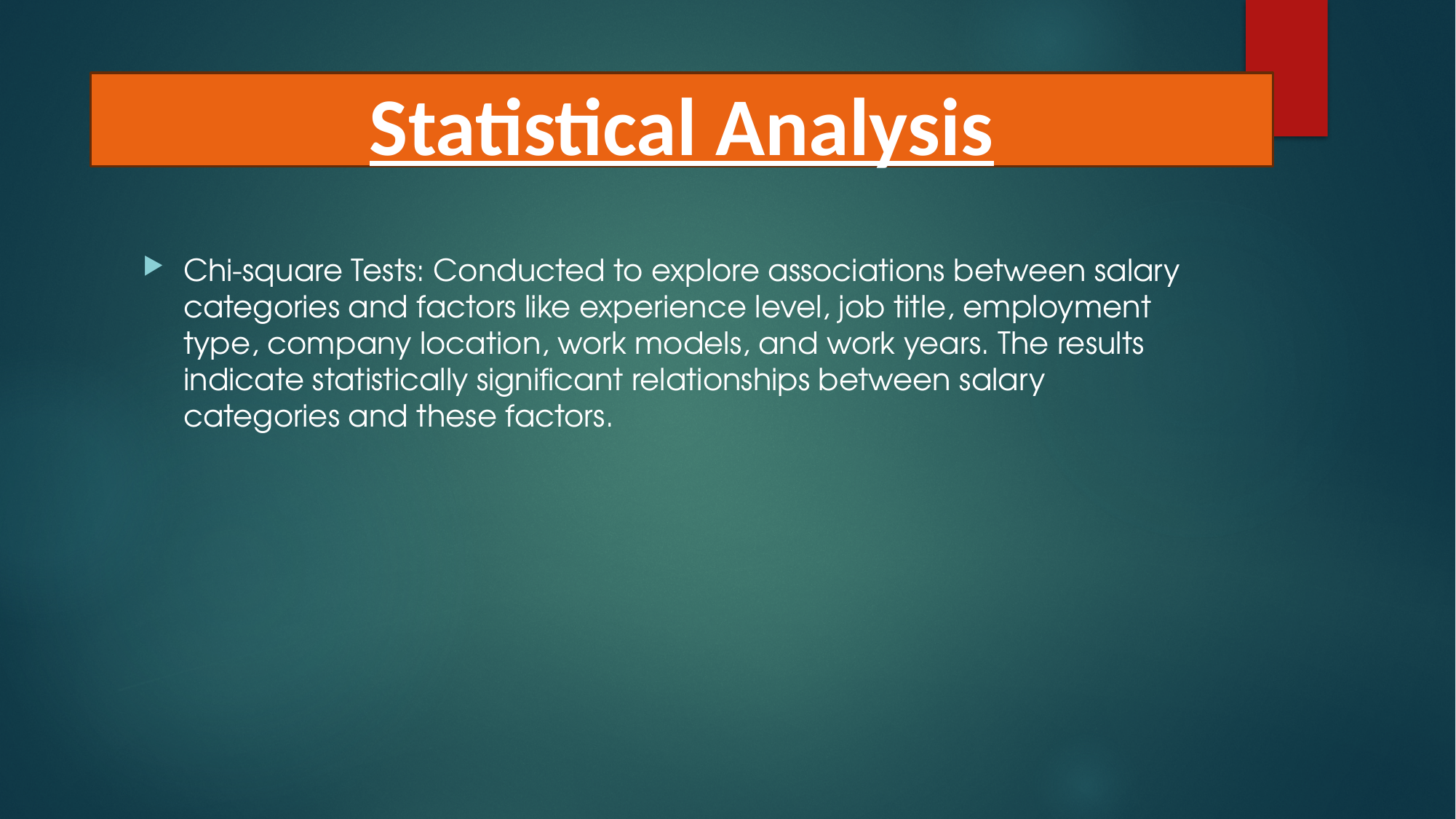

Statistical Analysis
Chi-square Tests: Conducted to explore associations between salary categories and factors like experience level, job title, employment type, company location, work models, and work years. The results indicate statistically significant relationships between salary categories and these factors.